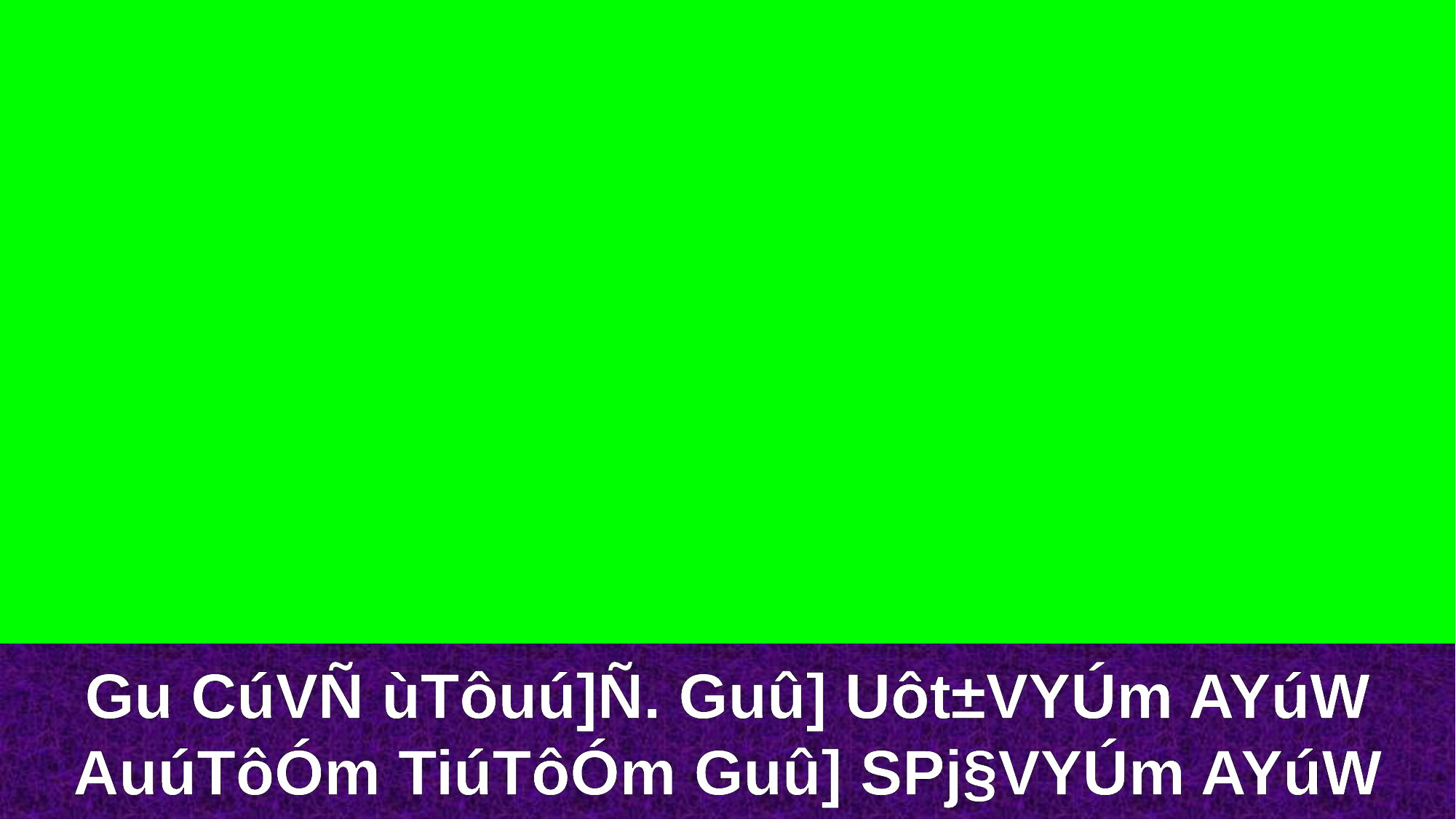

Gu CúVÑ ùTôuú]Ñ. Guû] Uôt±VYÚm AYúW
AuúTôÓm TiúTôÓm Guû] SPj§VYÚm AYúW